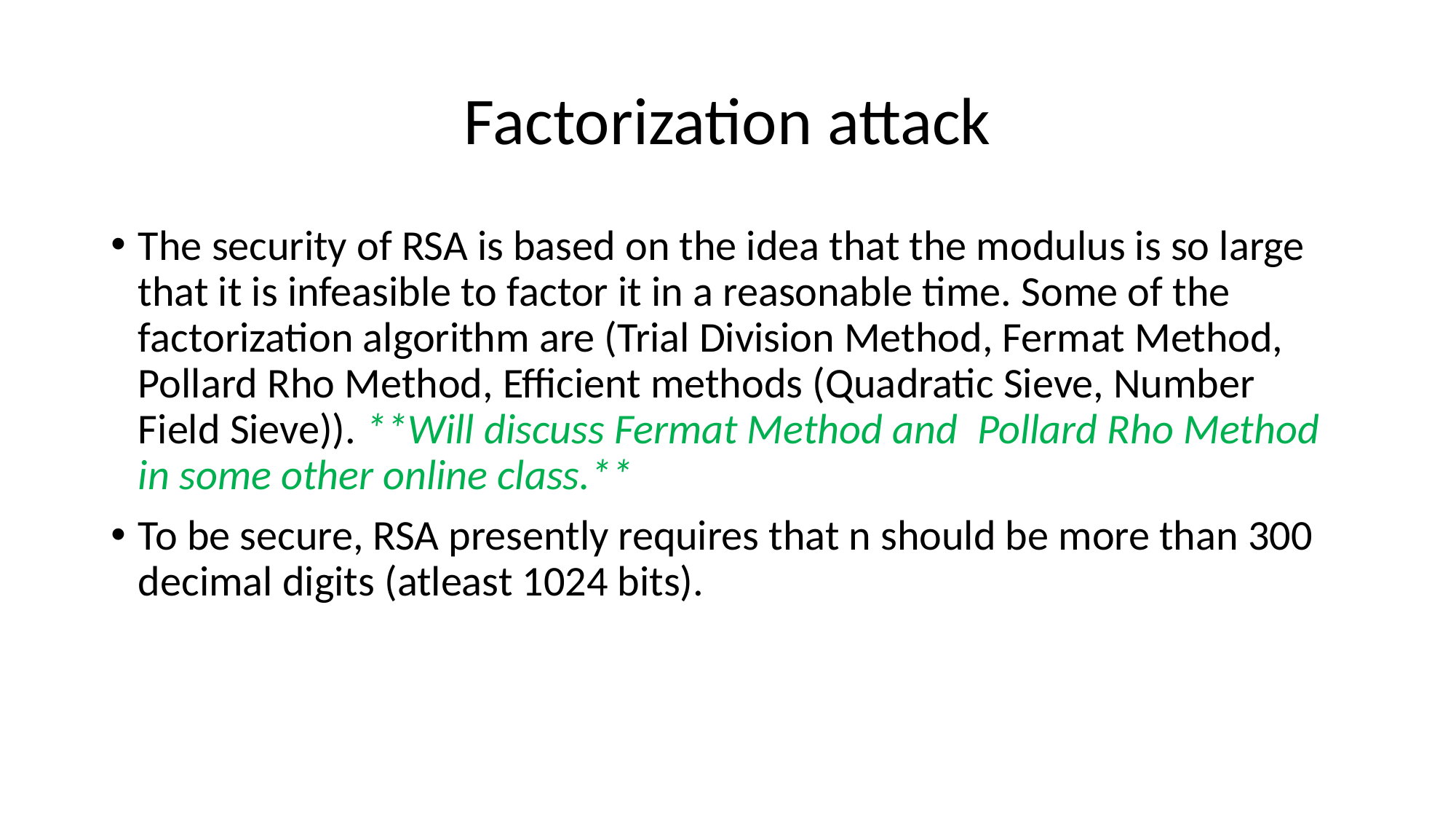

# Factorization attack
The security of RSA is based on the idea that the modulus is so large that it is infeasible to factor it in a reasonable time. Some of the factorization algorithm are (Trial Division Method, Fermat Method, Pollard Rho Method, Efficient methods (Quadratic Sieve, Number Field Sieve)). **Will discuss Fermat Method and  Pollard Rho Method in some other online class.**
To be secure, RSA presently requires that n should be more than 300 decimal digits (atleast 1024 bits).